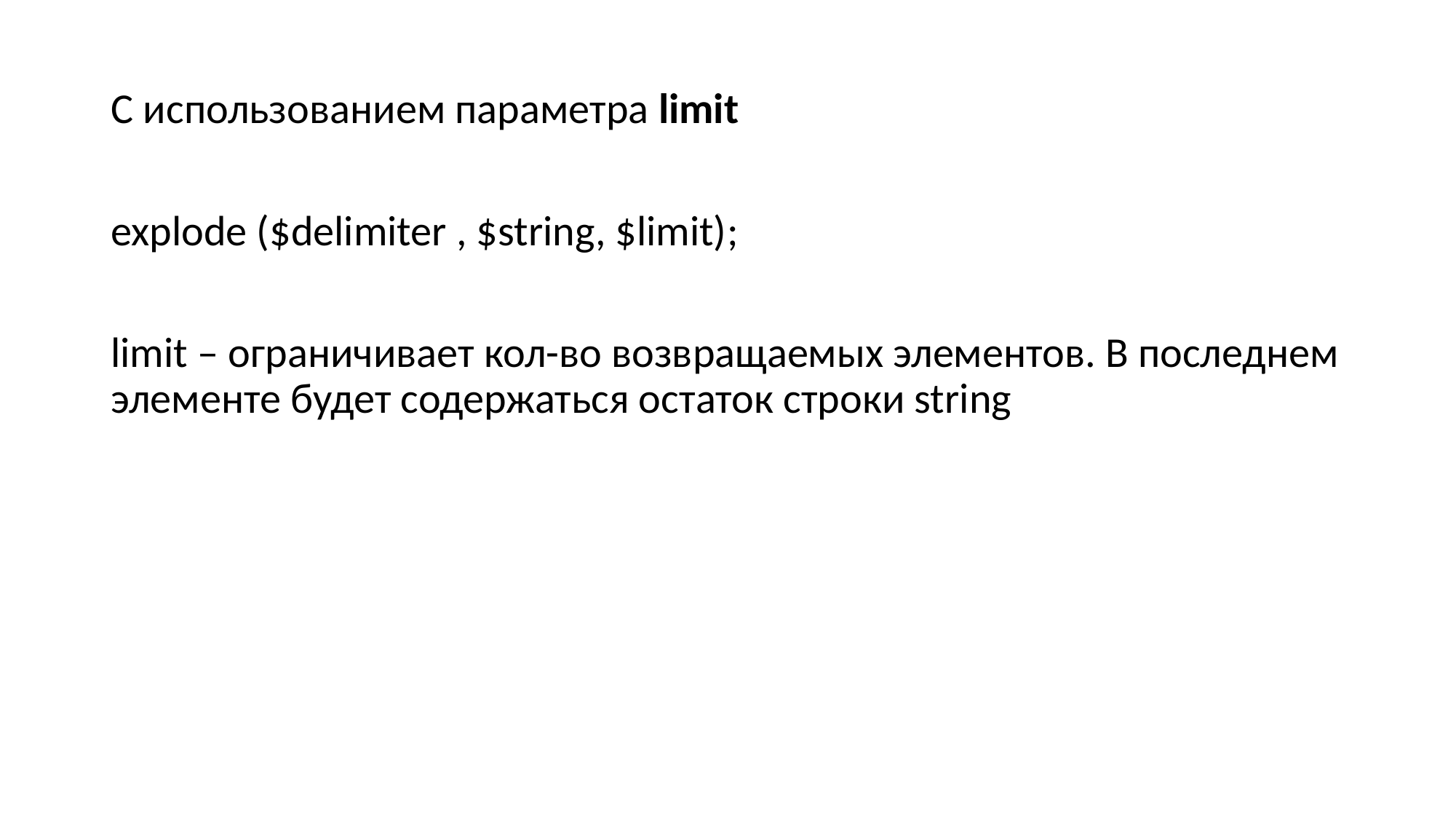

#
C использованием параметра limit

explode ($delimiter , $string, $limit);

limit – ограничивает кол-во возвращаемых элементов. В последнем элементе будет содержаться остаток строки string